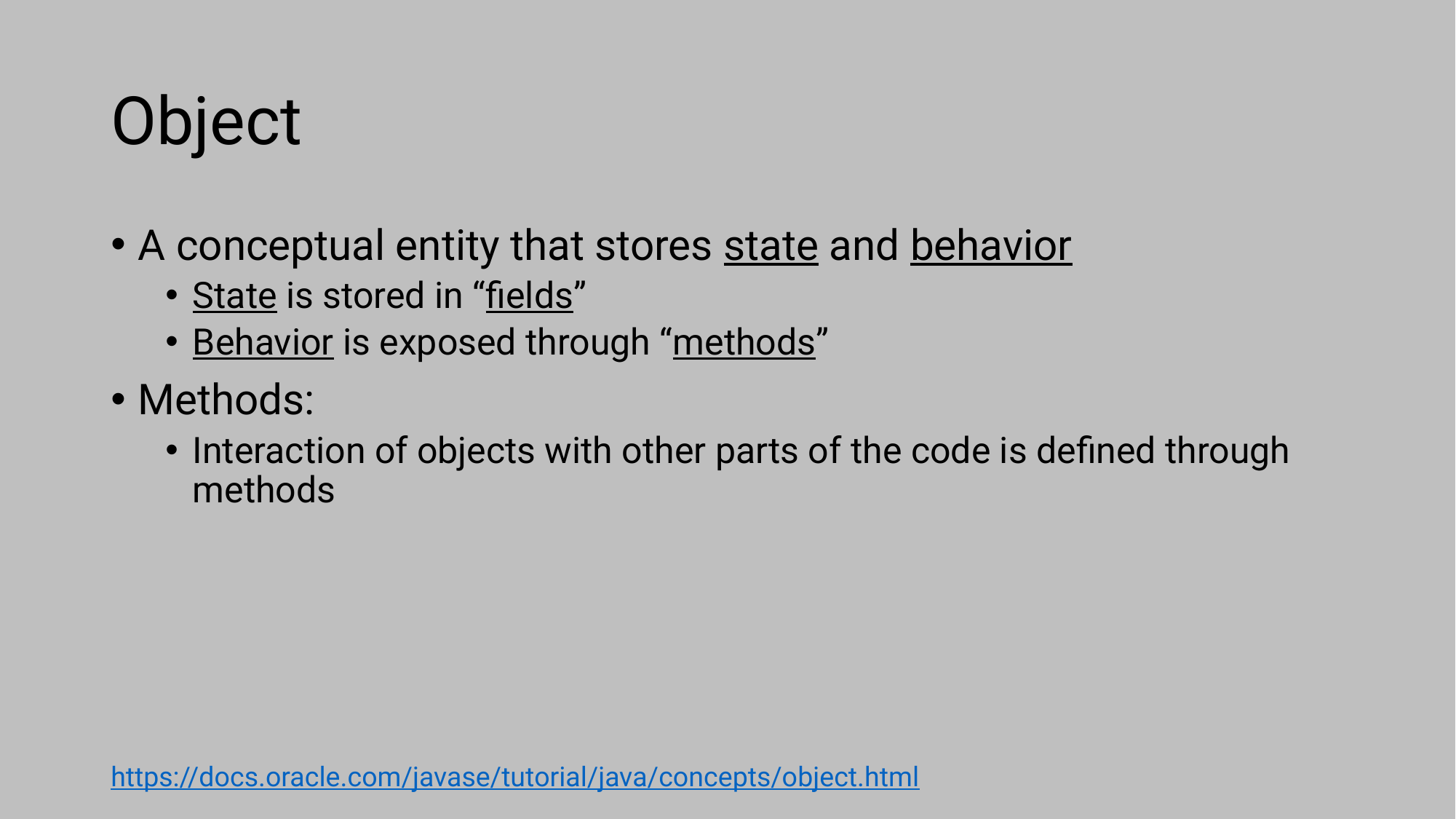

# Object
A conceptual entity that stores state and behavior
State is stored in “fields”
Behavior is exposed through “methods”
Methods:
Interaction of objects with other parts of the code is defined through methods
https://docs.oracle.com/javase/tutorial/java/concepts/object.html